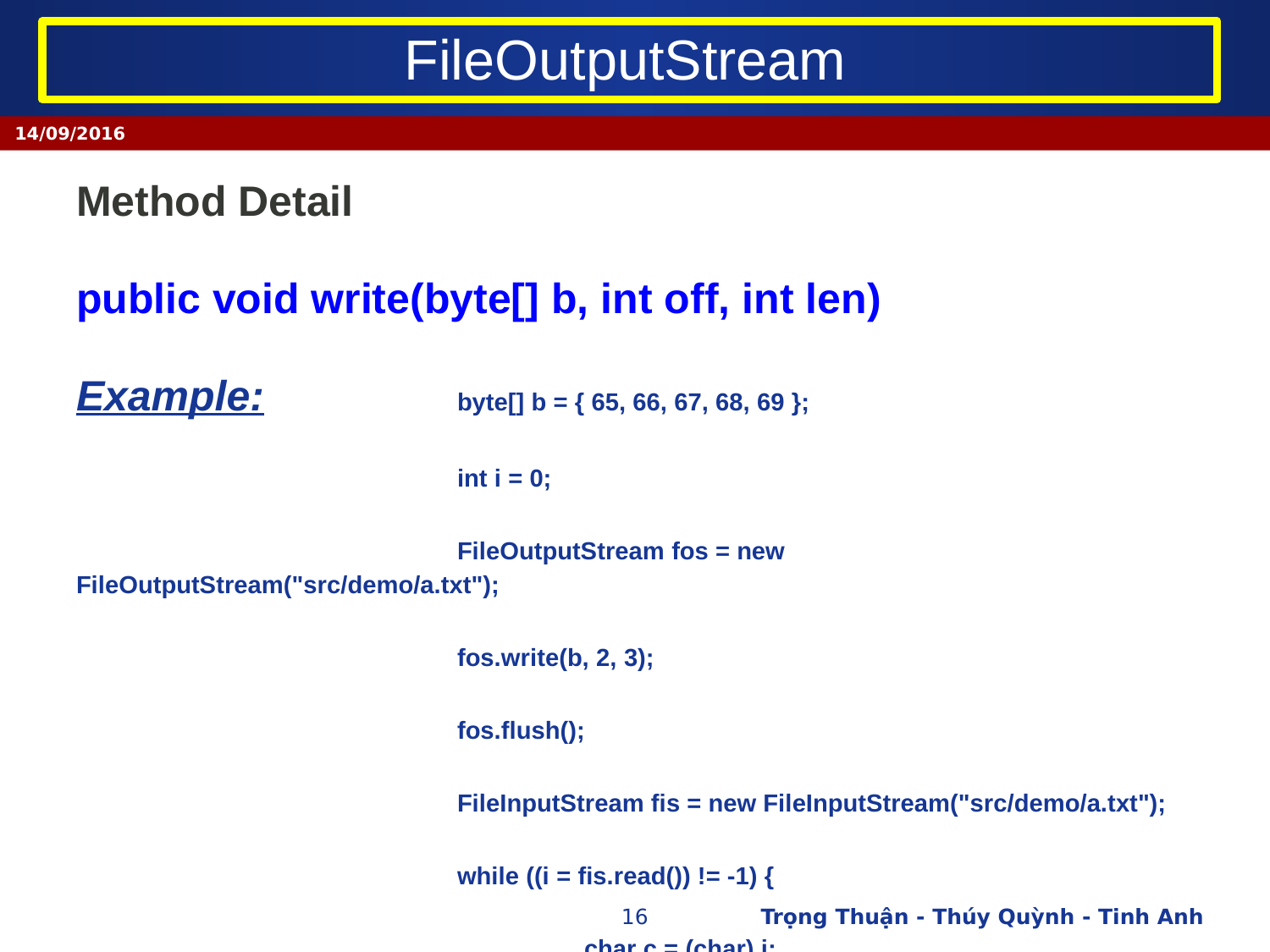

# FileOutputStream
14/09/2016
Method Detail
public void write(byte[] b, int off, int len)
Example:		byte[] b = { 65, 66, 67, 68, 69 };
	    		int i = 0;
	    		FileOutputStream fos = new FileOutputStream("src/demo/a.txt");
	    		fos.write(b, 2, 3);
	    		fos.flush();
	   		FileInputStream fis = new FileInputStream("src/demo/a.txt");
	    		while ((i = fis.read()) != -1) {
	      			char c = (char) i;
	      			System.out.print(c); // CDE
	   		 }

16
Trọng Thuận - Thúy Quỳnh - Tinh Anh